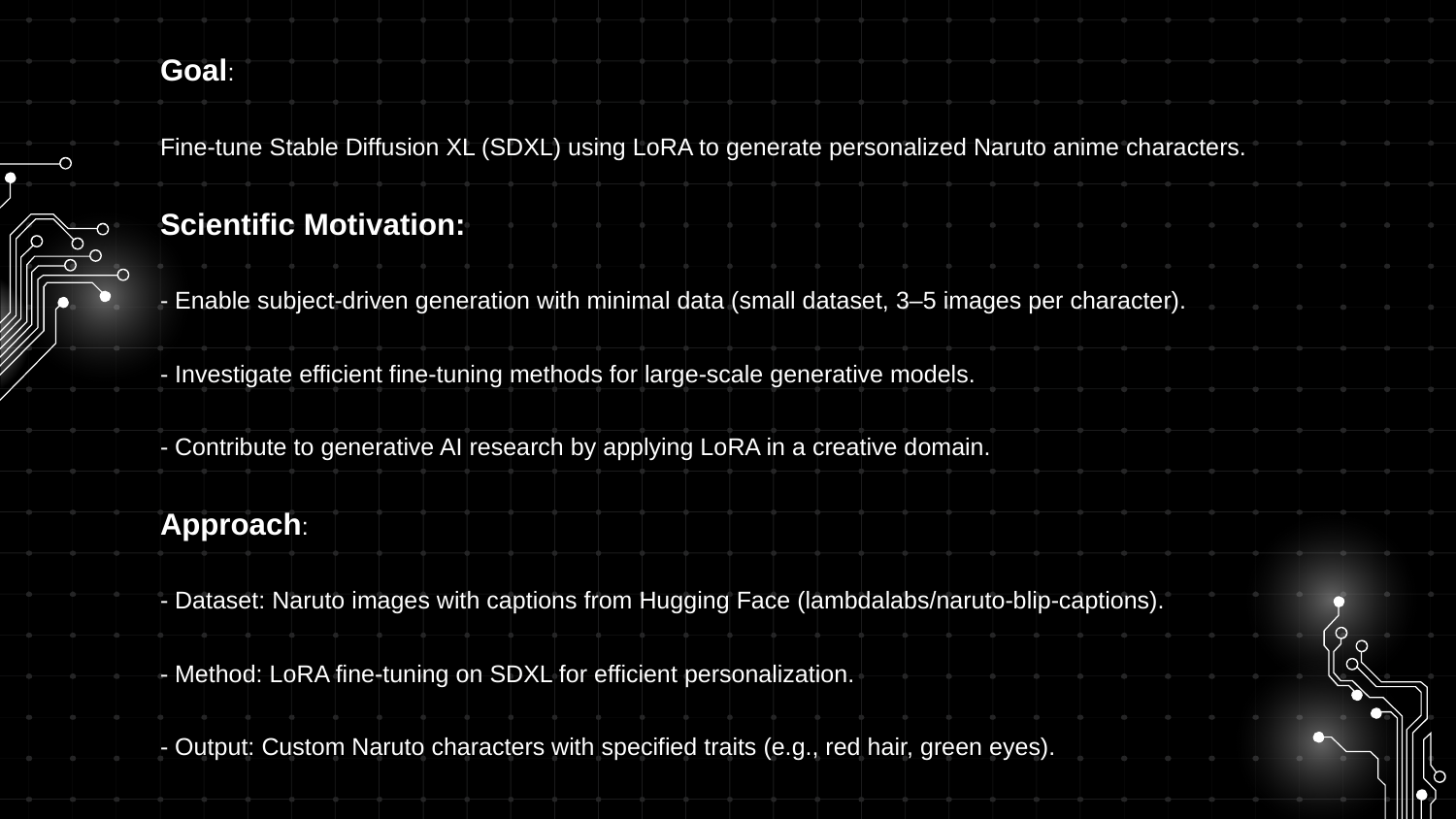

# Goal:
Fine-tune Stable Diffusion XL (SDXL) using LoRA to generate personalized Naruto anime characters.
Scientific Motivation:
- Enable subject-driven generation with minimal data (small dataset, 3–5 images per character).
- Investigate efficient fine-tuning methods for large-scale generative models.
- Contribute to generative AI research by applying LoRA in a creative domain.
Approach:
- Dataset: Naruto images with captions from Hugging Face (lambdalabs/naruto-blip-captions).
- Method: LoRA fine-tuning on SDXL for efficient personalization.
- Output: Custom Naruto characters with specified traits (e.g., red hair, green eyes).